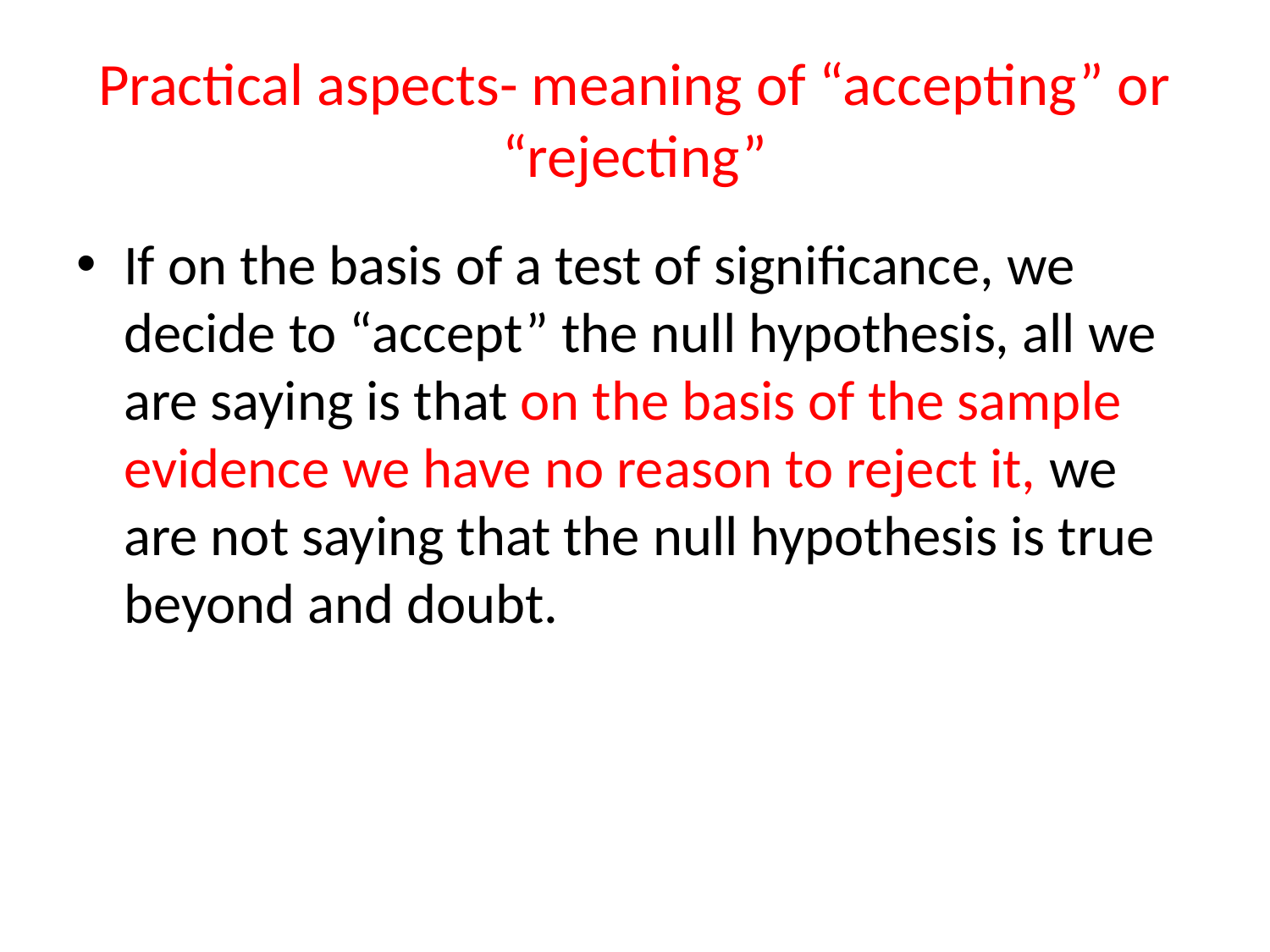

# Practical aspects- meaning of “accepting” or “rejecting”
If on the basis of a test of significance, we decide to “accept” the null hypothesis, all we are saying is that on the basis of the sample evidence we have no reason to reject it, we are not saying that the null hypothesis is true beyond and doubt.